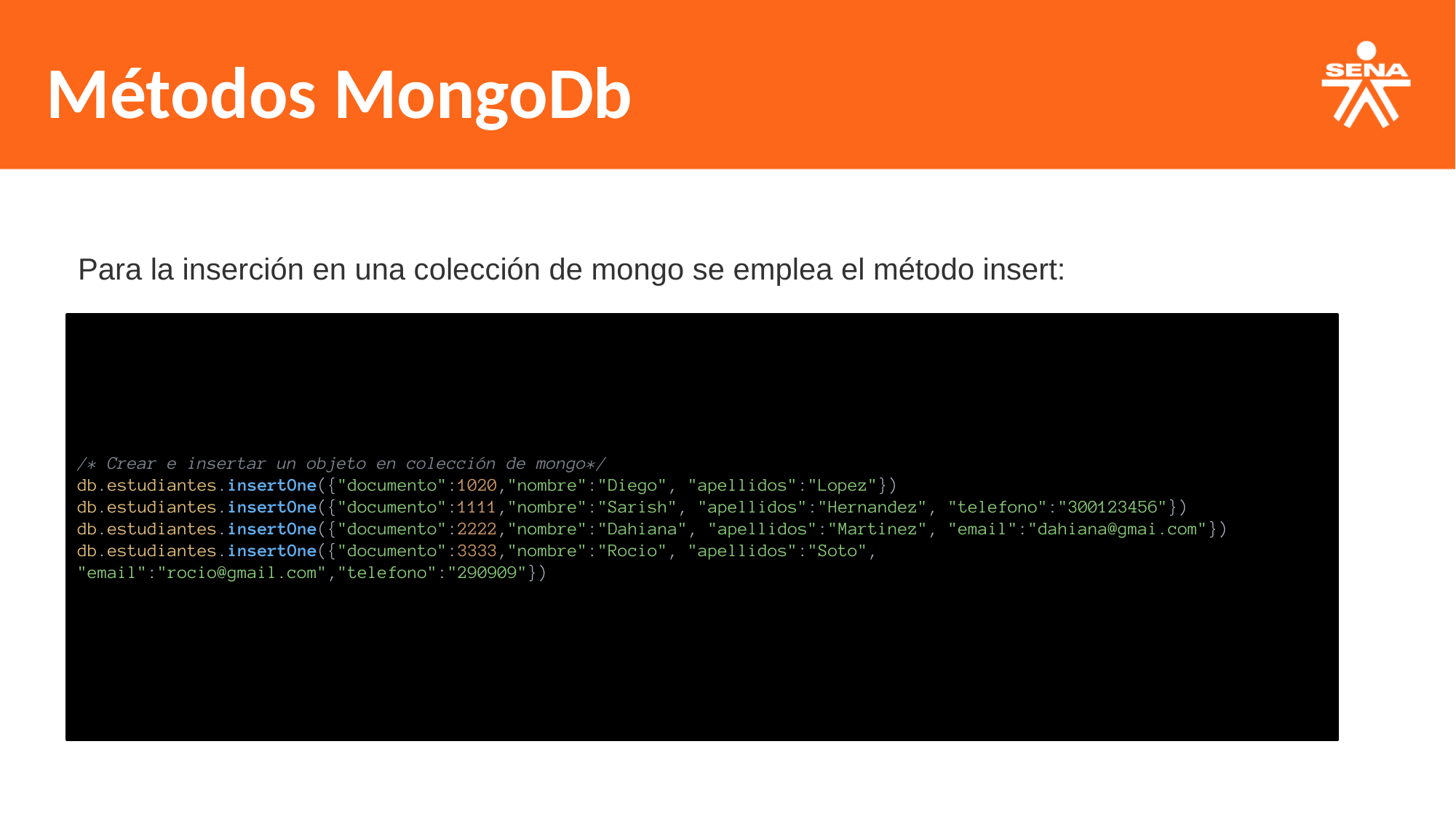

Métodos MongoDb
Para la inserción en una colección de mongo se emplea el método insert:

/* Crear e insertar un objeto en colección de mongo*/
db.estudiantes.insertOne({"documento":1020,"nombre":"Diego", "apellidos":"Lopez"})
db.estudiantes.insertOne({"documento":1111,"nombre":"Sarish", "apellidos":"Hernandez", "telefono":"300123456"})
db.estudiantes.insertOne({"documento":2222,"nombre":"Dahiana", "apellidos":"Martinez", "email":"dahiana@gmai.com"})
db.estudiantes.insertOne({"documento":3333,"nombre":"Rocio", "apellidos":"Soto", "email":"rocio@gmail.com","telefono":"290909"})